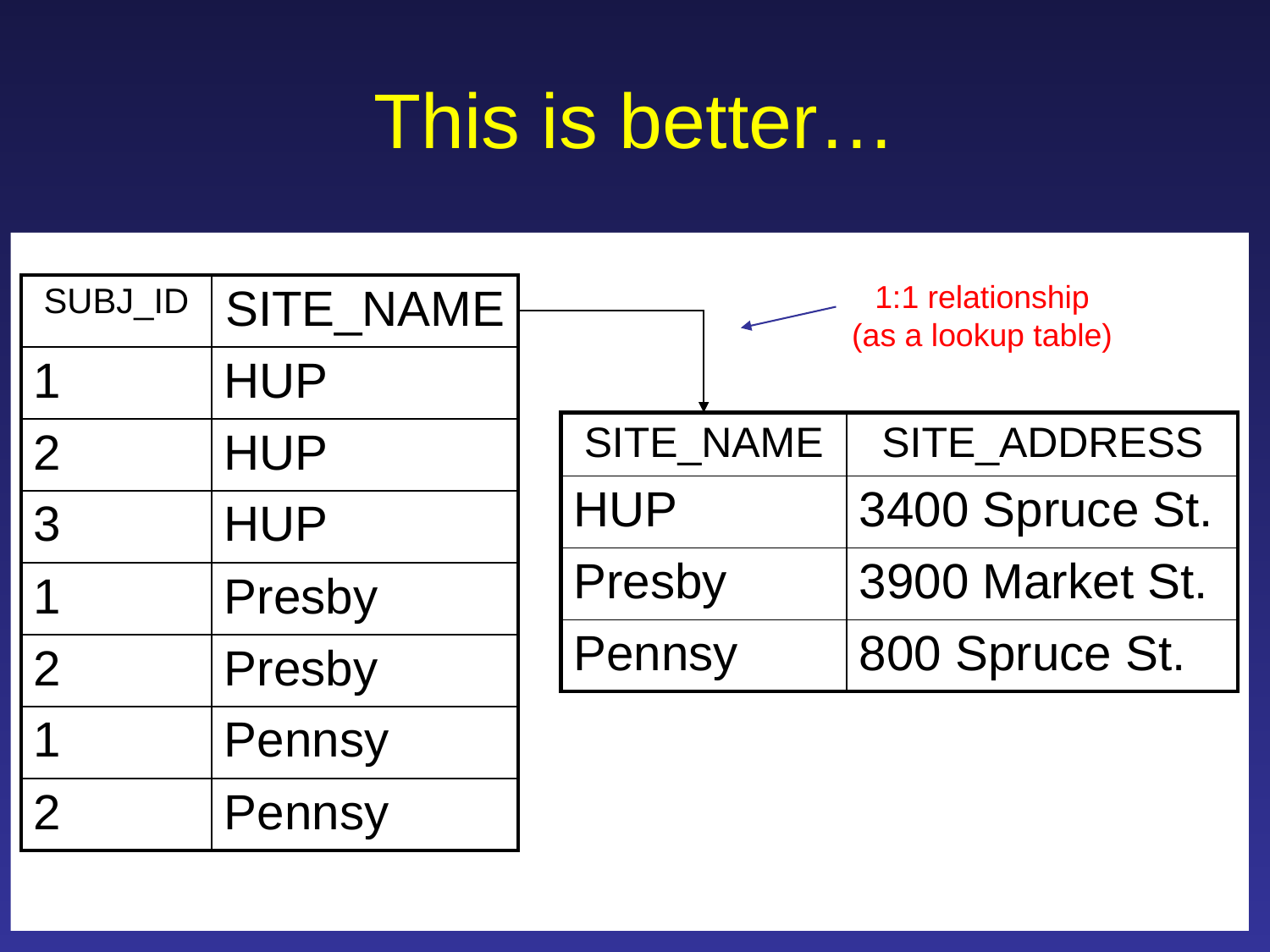

# This is better…

1:1 relationship
(as a lookup table)
| SUBJ\_ID | SITE\_NAME |
| --- | --- |
| 1 | HUP |
| 2 | HUP |
| 3 | HUP |
| 1 | Presby |
| 2 | Presby |
| 1 | Pennsy |
| 2 | Pennsy |

| SITE\_NAME | SITE\_ADDRESS |
| --- | --- |
| HUP | 3400 Spruce St. |
| Presby | 3900 Market St. |
| Pennsy | 800 Spruce St. |